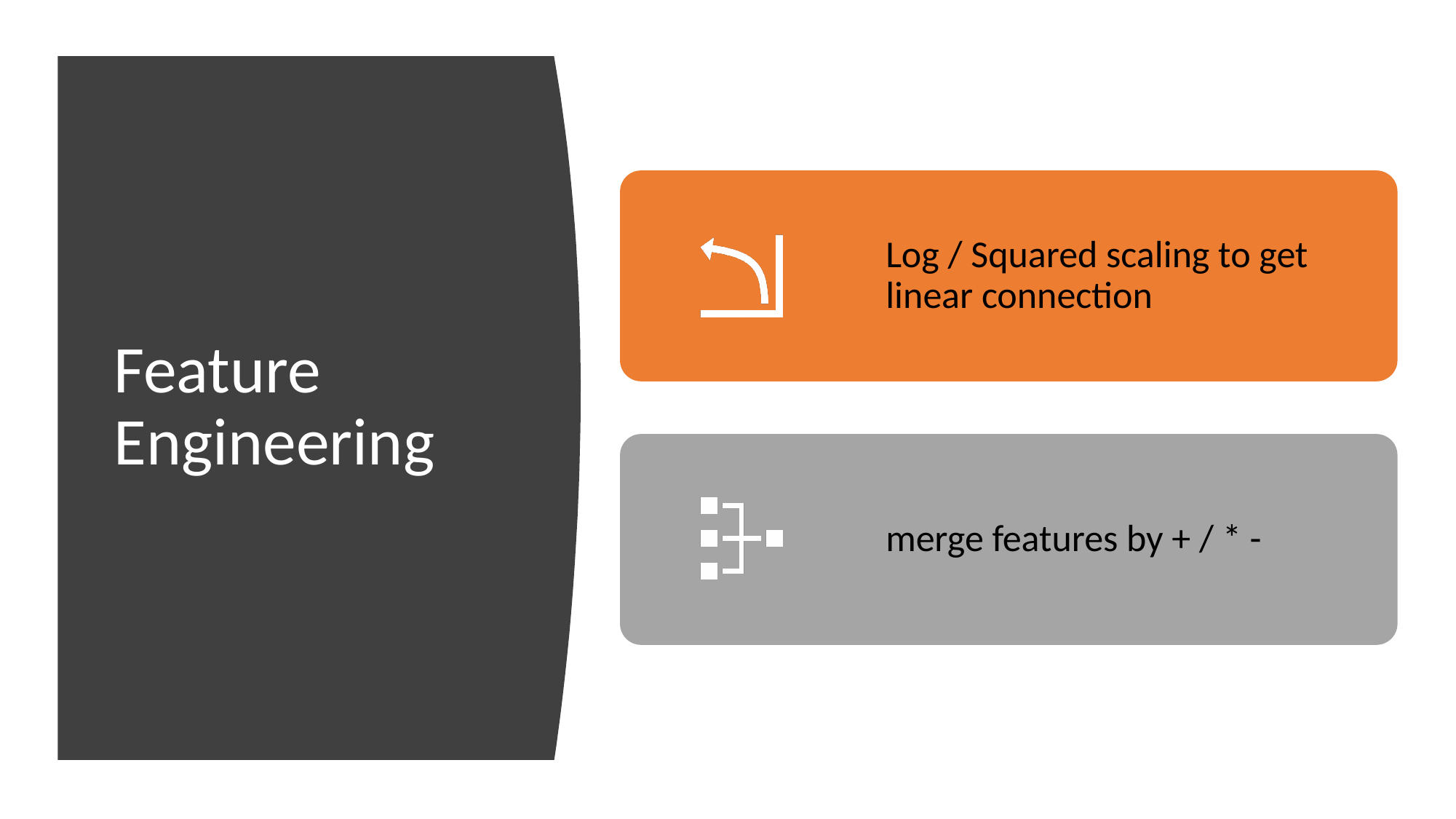

Log / Squared scaling to get linear connection
merge features by + / * -

# Feature Engineering